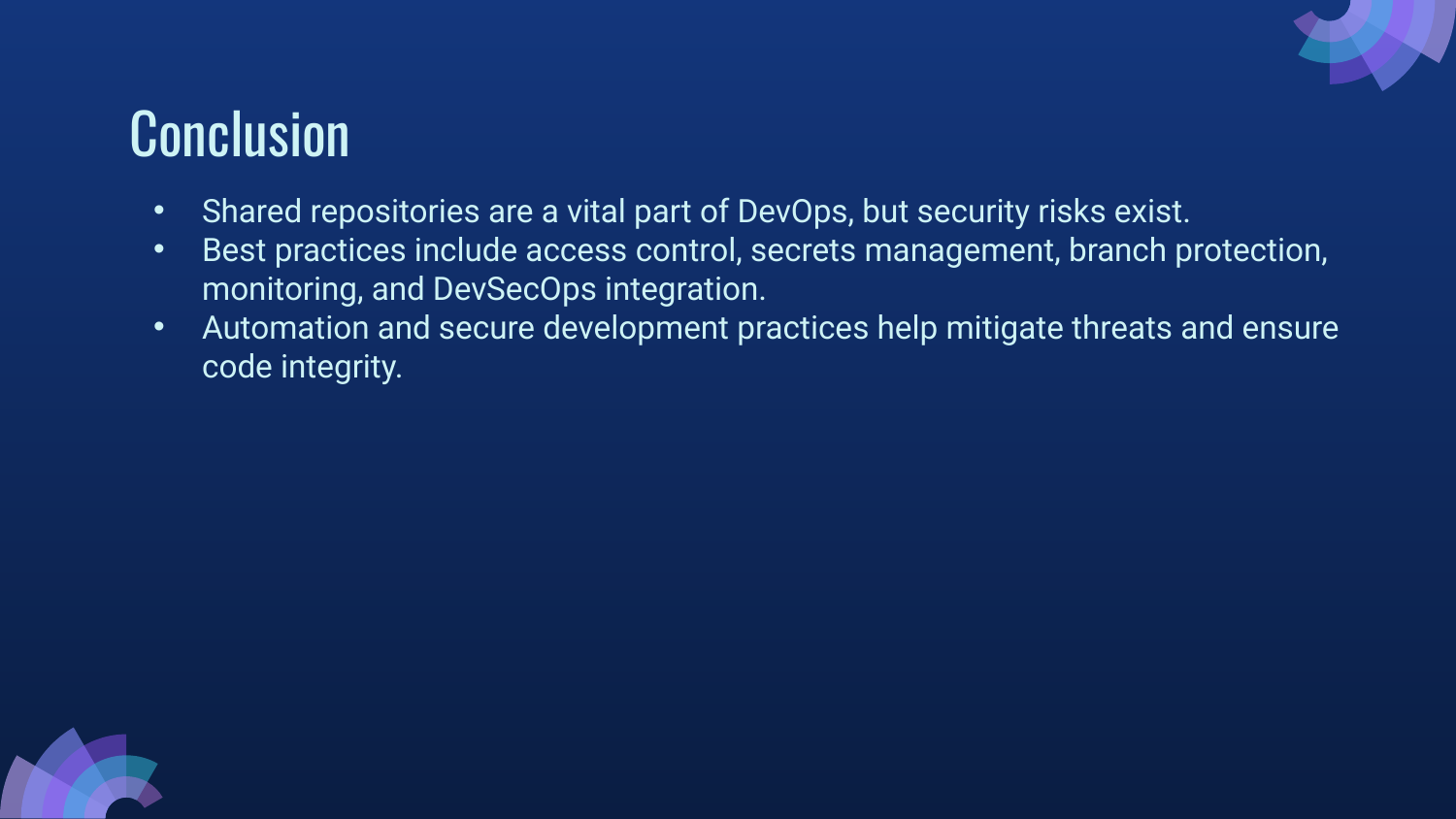

# Conclusion
Shared repositories are a vital part of DevOps, but security risks exist.
Best practices include access control, secrets management, branch protection, monitoring, and DevSecOps integration.
Automation and secure development practices help mitigate threats and ensure code integrity.